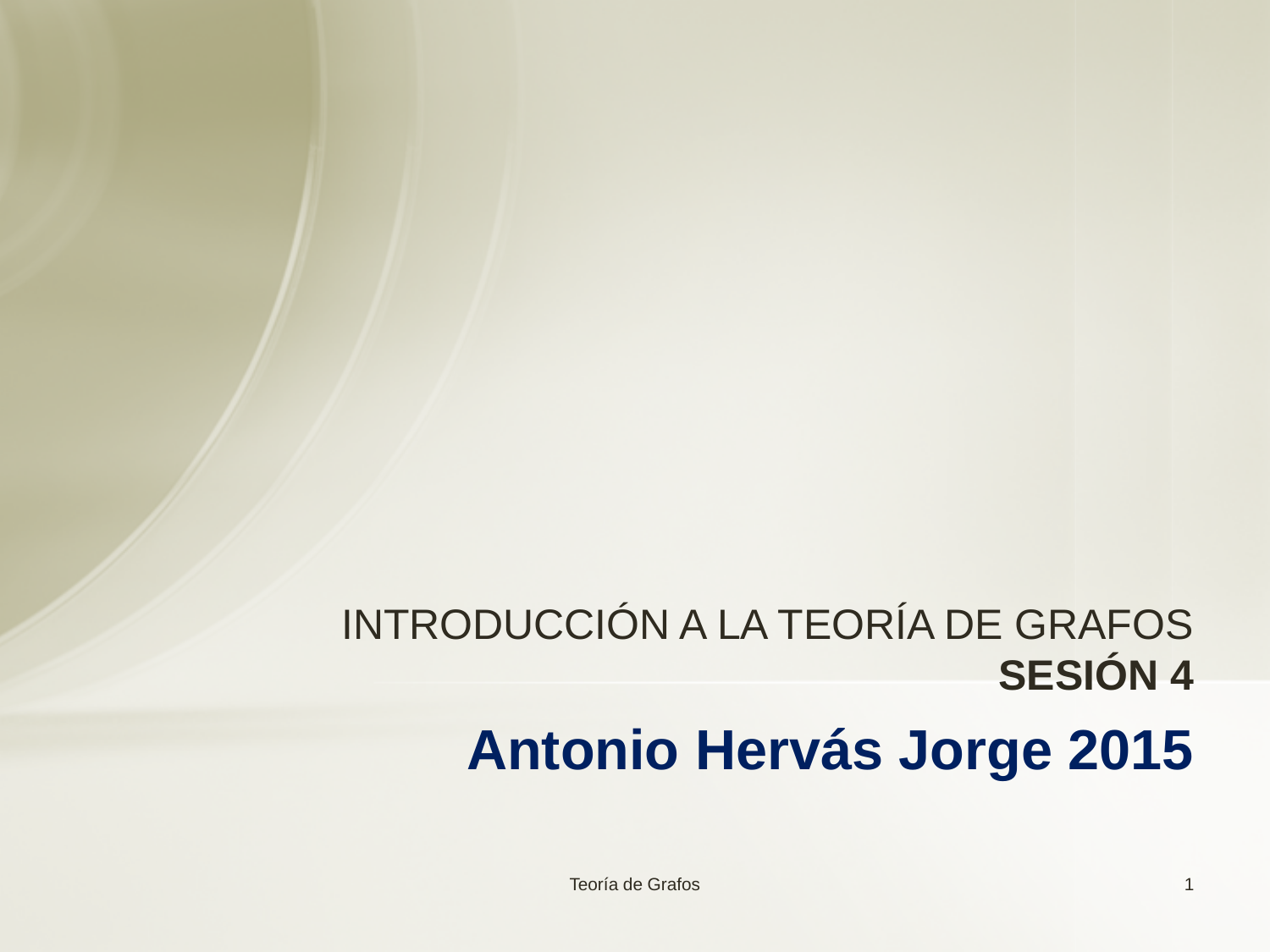

# INTRODUCCIÓN A LA TEORÍA DE GRAFOS SESIÓN 4
Antonio Hervás Jorge 2015

Teoría de Grafos
1